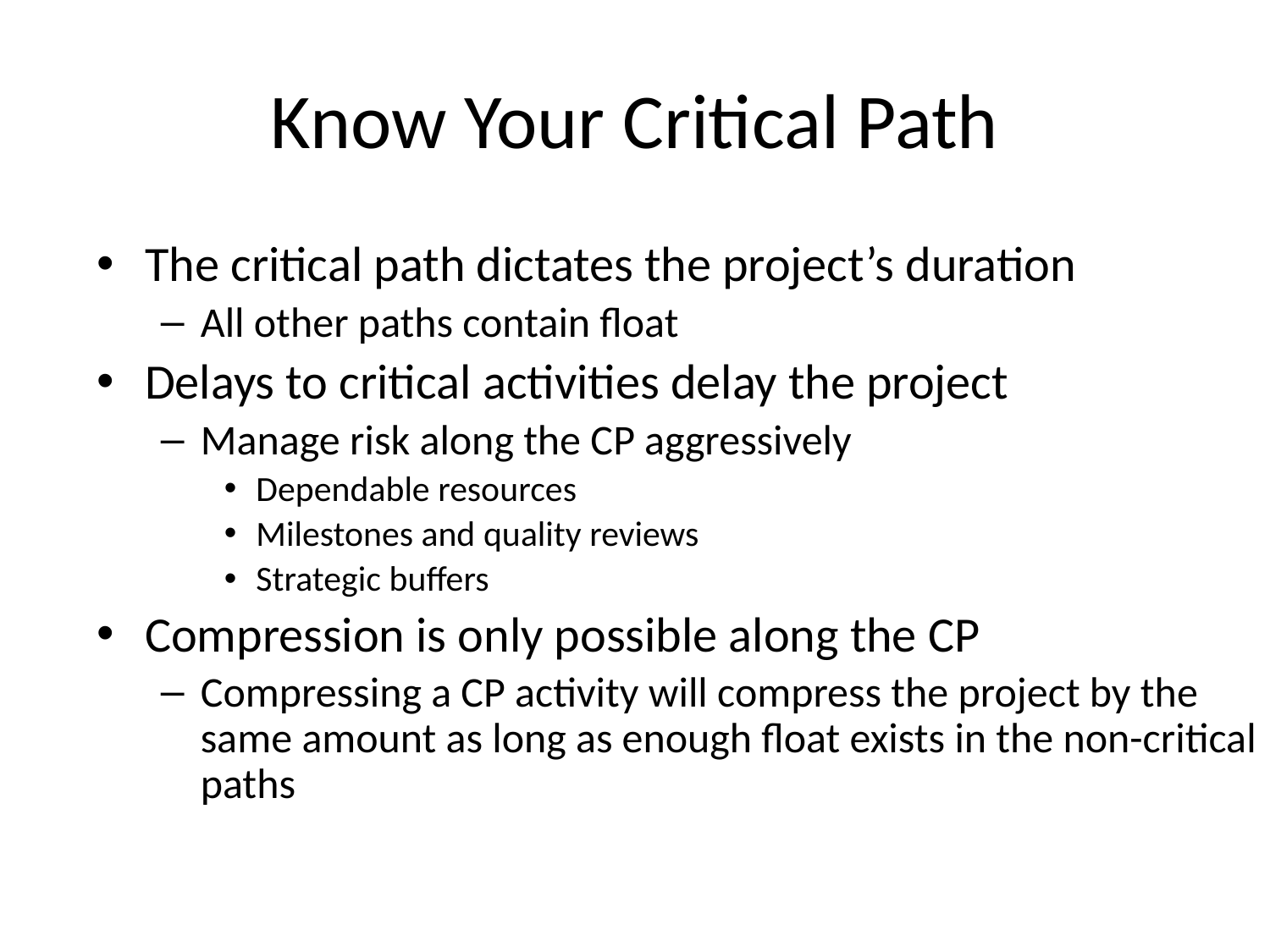

# Know Your Critical Path
The critical path dictates the project’s duration
All other paths contain float
Delays to critical activities delay the project
Manage risk along the CP aggressively
Dependable resources
Milestones and quality reviews
Strategic buffers
Compression is only possible along the CP
Compressing a CP activity will compress the project by the same amount as long as enough float exists in the non-critical paths